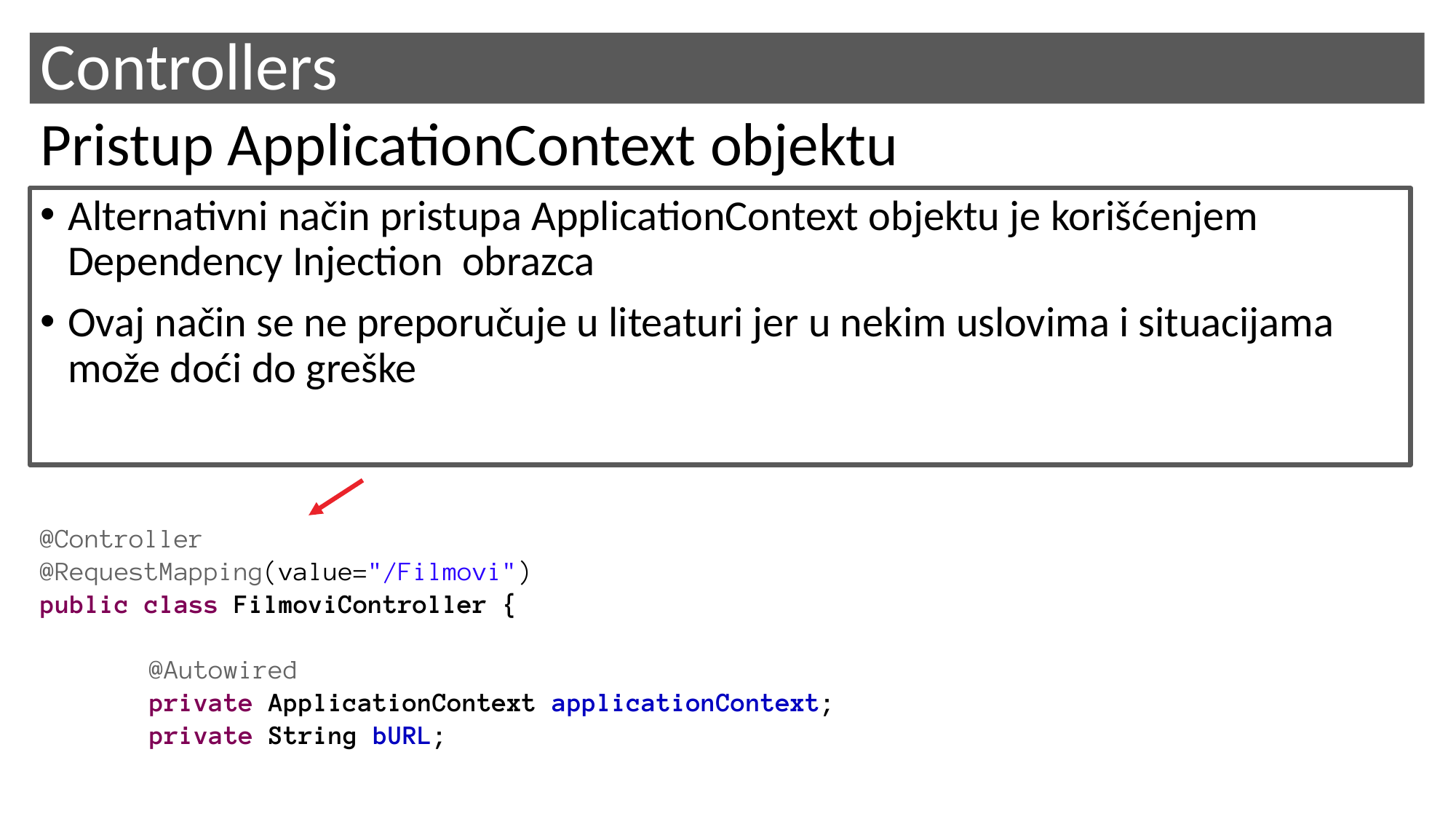

# Controllers
Pristup ApplicationContext objektu
Alternativni način pristupa ApplicationContext objektu je korišćenjem Dependency Injection  obrazca
Ovaj način se ne preporučuje u liteaturi jer u nekim uslovima i situacijama može doći do greške
@Controller
@RequestMapping(value="/Filmovi")
public class FilmoviController {

	@Autowired
	private ApplicationContext applicationContext;
	private String bURL;